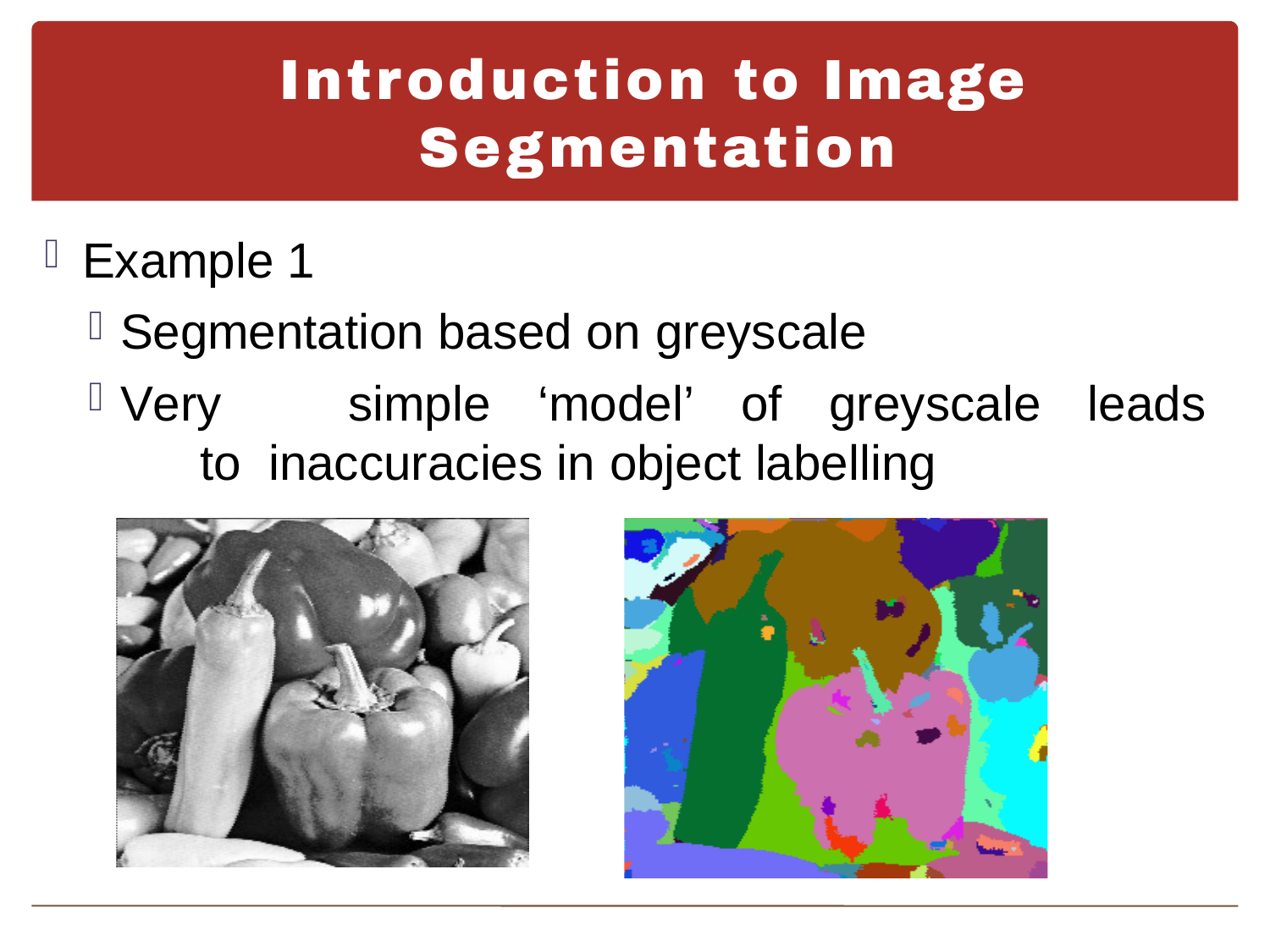

# Introduction to Image  Segmentation
Example 1
Segmentation based on greyscale
Very	simple	‘model’	of	greyscale	leads	to  inaccuracies in object labelling